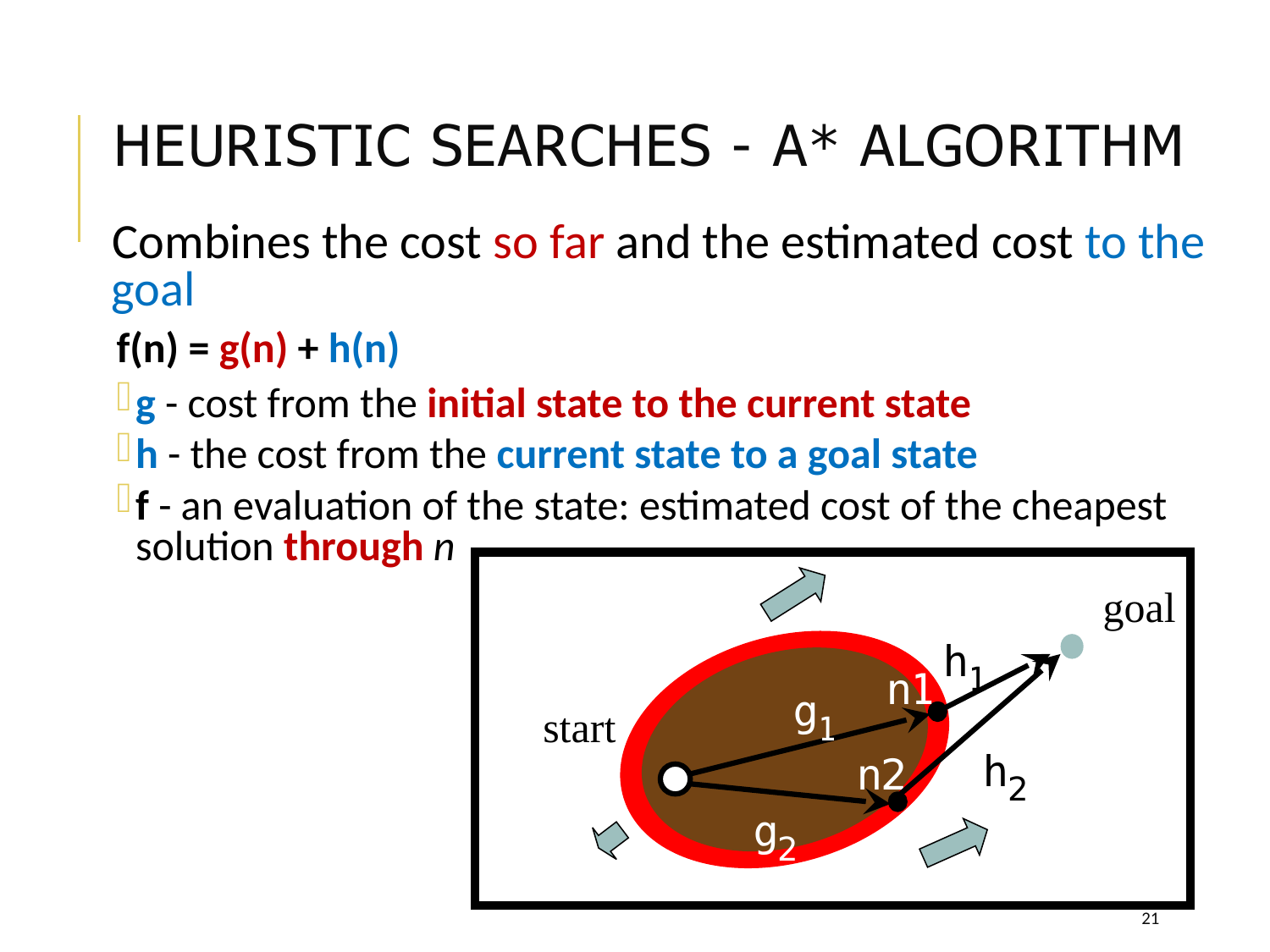

# Heuristic Searches - A* Algorithm
Combines the cost so far and the estimated cost to the goal
f(n) = g(n) + h(n)
g - cost from the initial state to the current state
h - the cost from the current state to a goal state
f - an evaluation of the state: estimated cost of the cheapest solution through n

goal
h1

h2
n2

g2

n1
g1
start

21